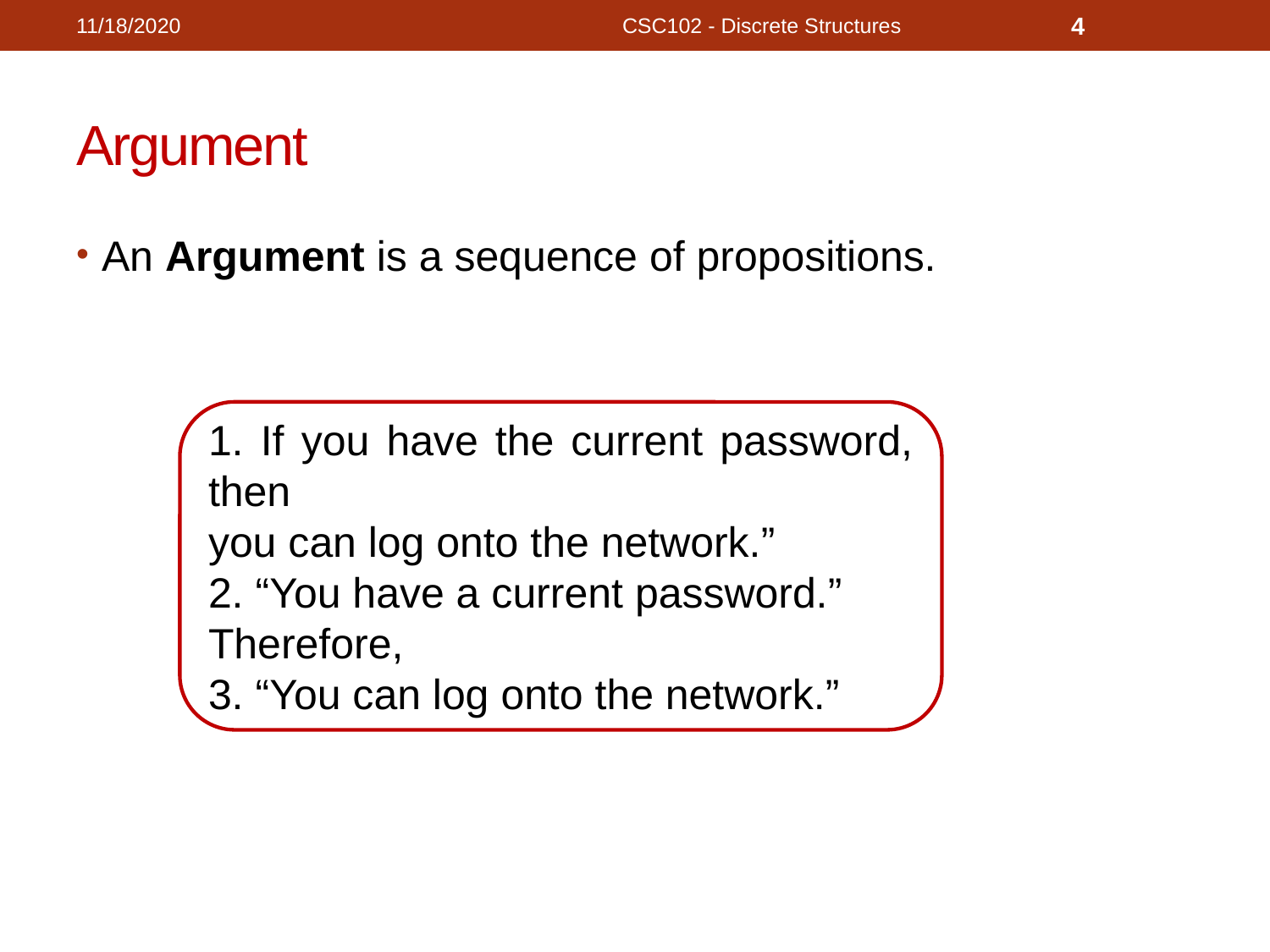

11/18/2020
CSC102 - Discrete Structures
4
# Argument
An Argument is a sequence of propositions.
1. If you have the current password, then
you can log onto the network.”
2. “You have a current password.”
Therefore,
3. “You can log onto the network.”